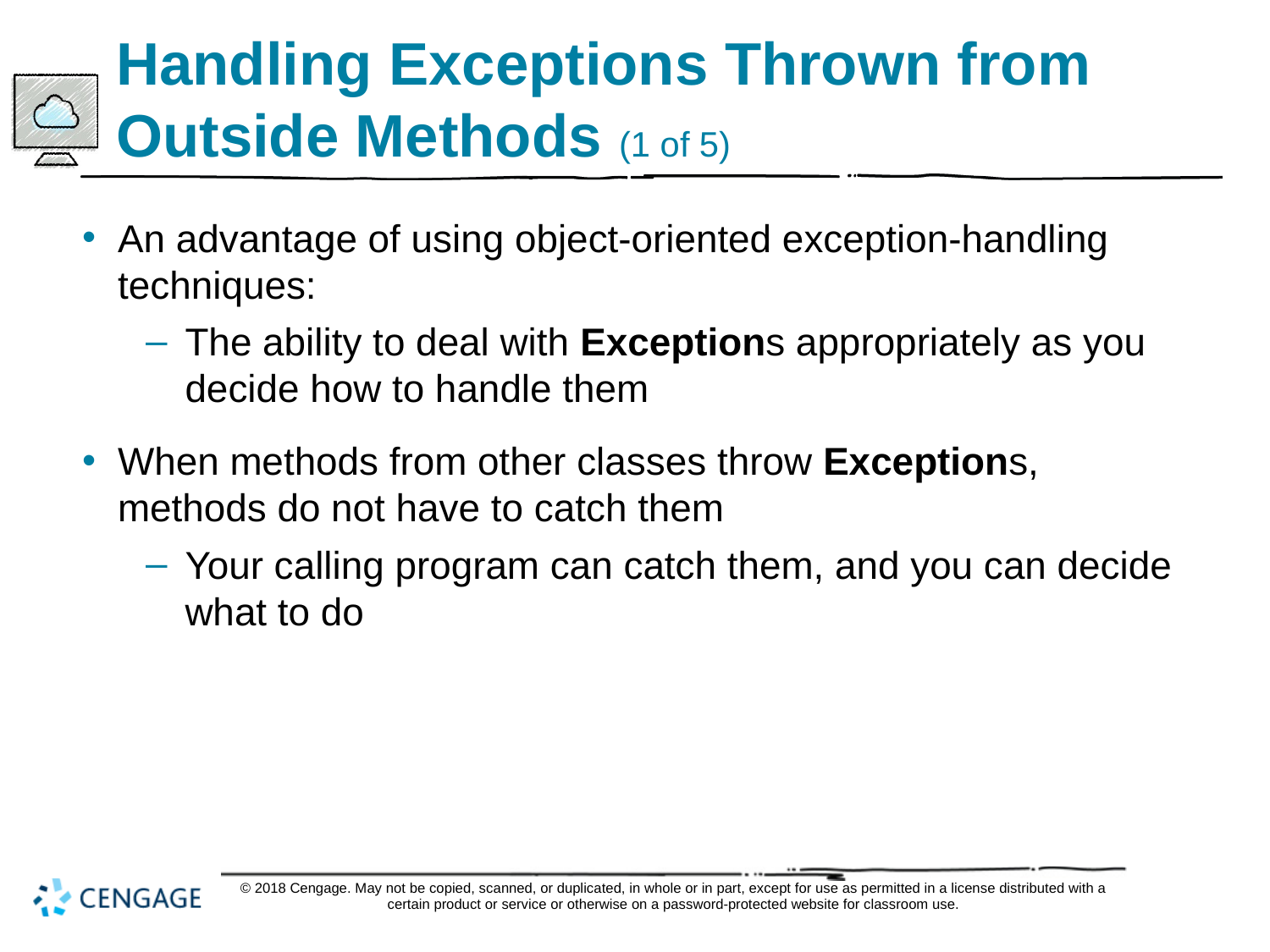

# Handling Exceptions Thrown from Outside Methods (1 of 5)
An advantage of using object-oriented exception-handling techniques:
The ability to deal with Exceptions appropriately as you decide how to handle them
When methods from other classes throw Exceptions, methods do not have to catch them
Your calling program can catch them, and you can decide what to do
© 2018 Cengage. May not be copied, scanned, or duplicated, in whole or in part, except for use as permitted in a license distributed with a certain product or service or otherwise on a password-protected website for classroom use.